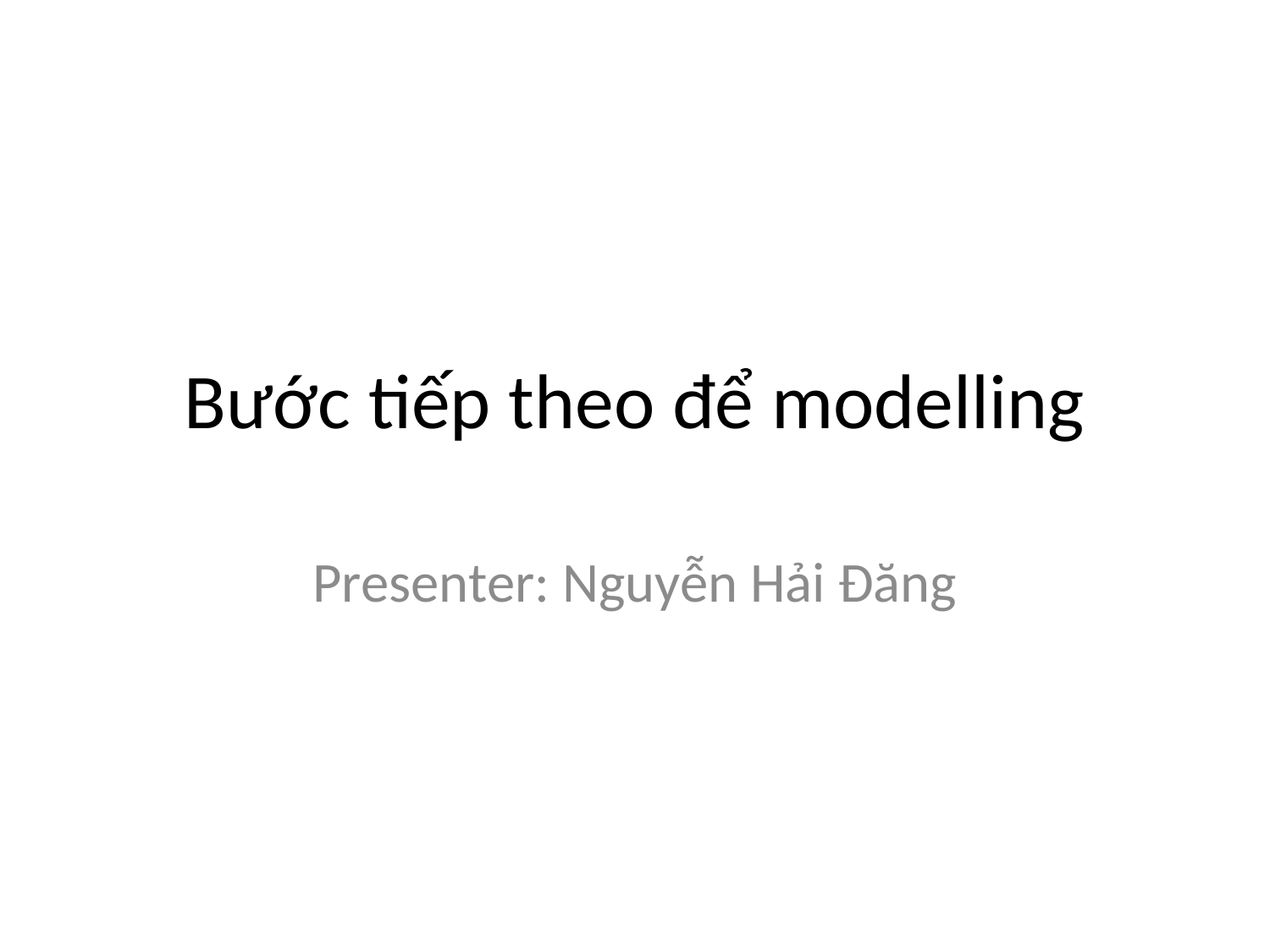

# Bước tiếp theo để modelling
Presenter: Nguyễn Hải Đăng